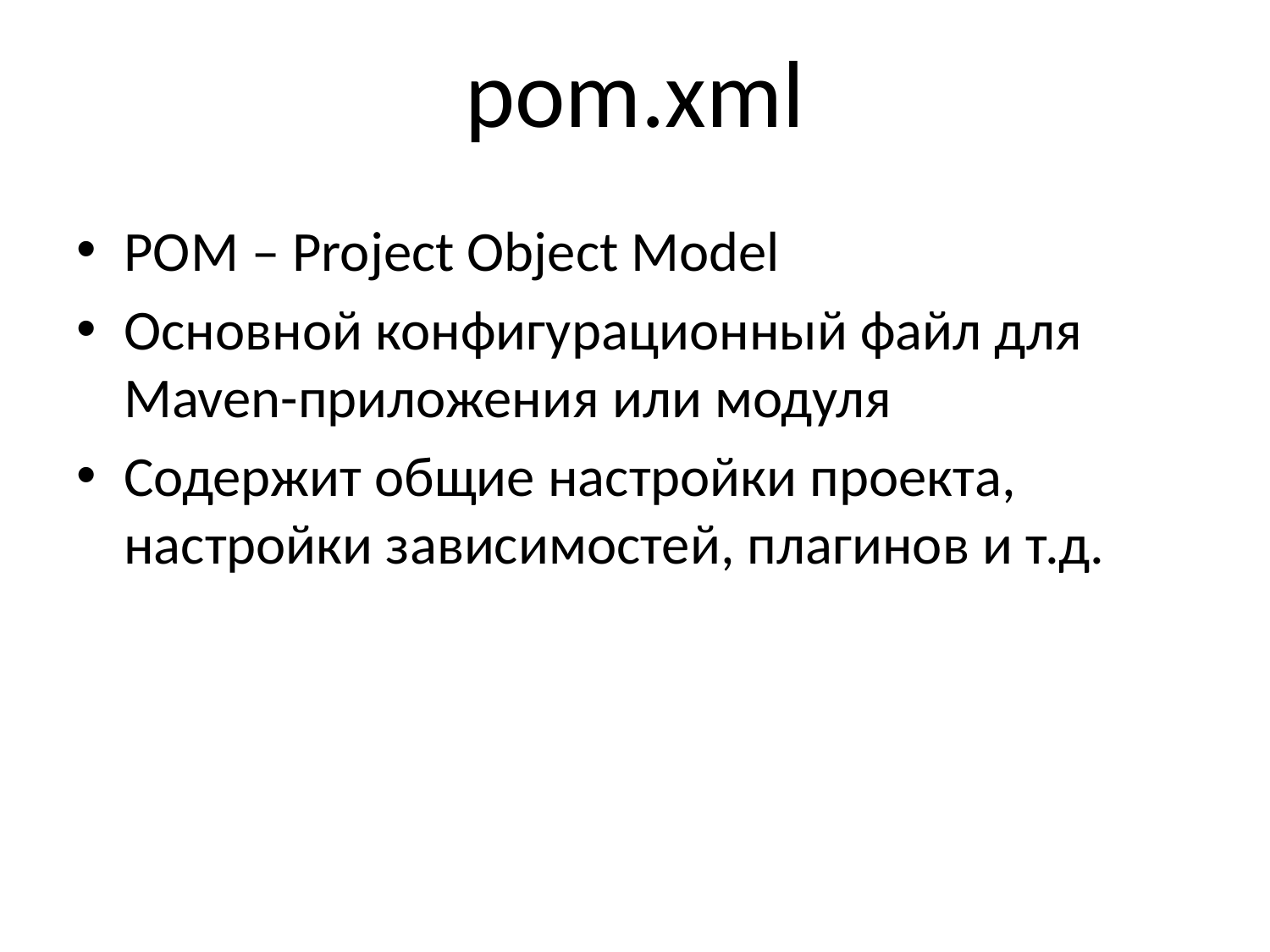

# pom.xml
POM – Project Object Model
Основной конфигурационный файл для Maven-приложения или модуля
Содержит общие настройки проекта, настройки зависимостей, плагинов и т.д.